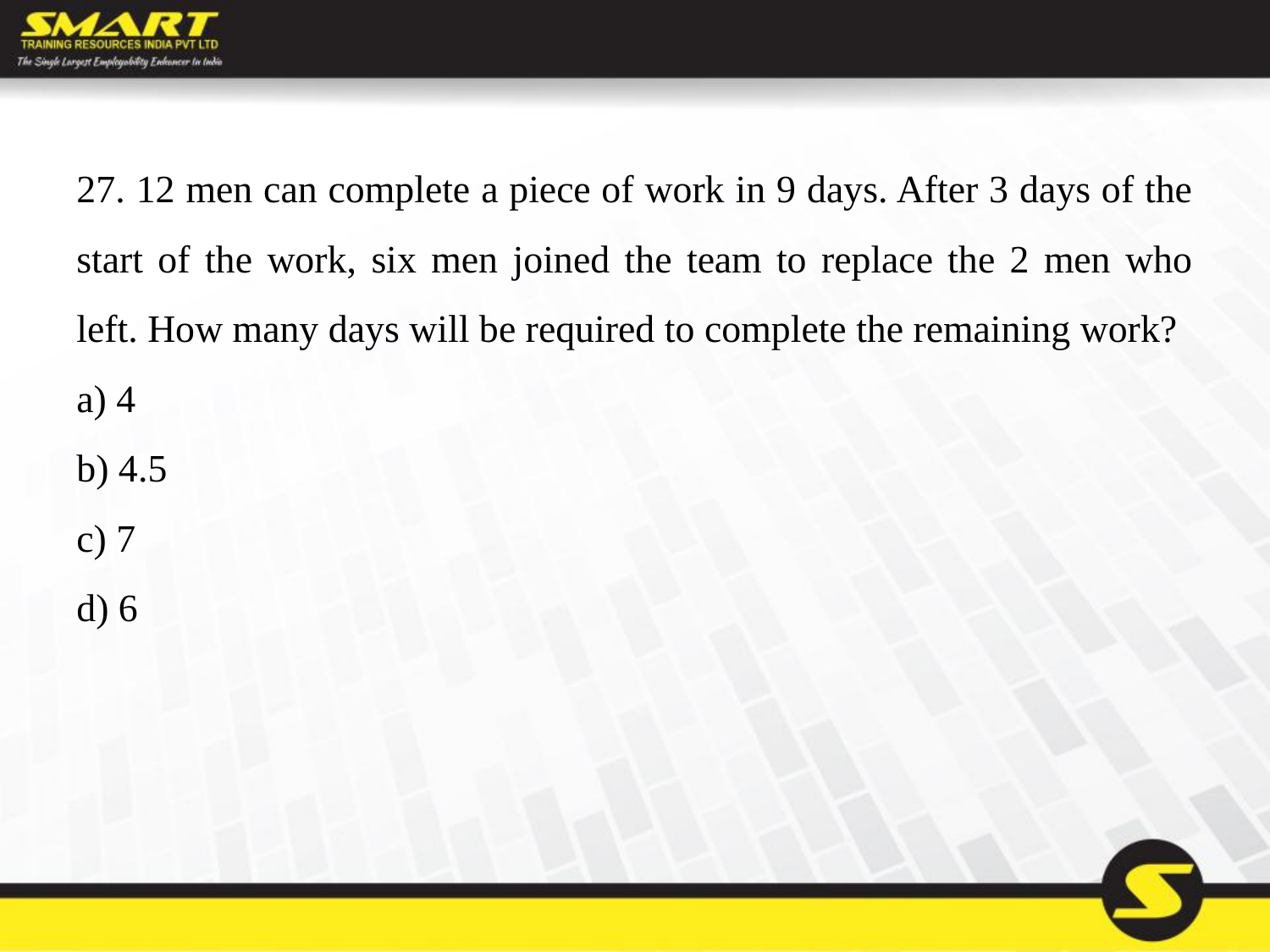

27. 12 men can complete a piece of work in 9 days. After 3 days of the start of the work, six men joined the team to replace the 2 men who left. How many days will be required to complete the remaining work?
a) 4
b) 4.5
c) 7
d) 6